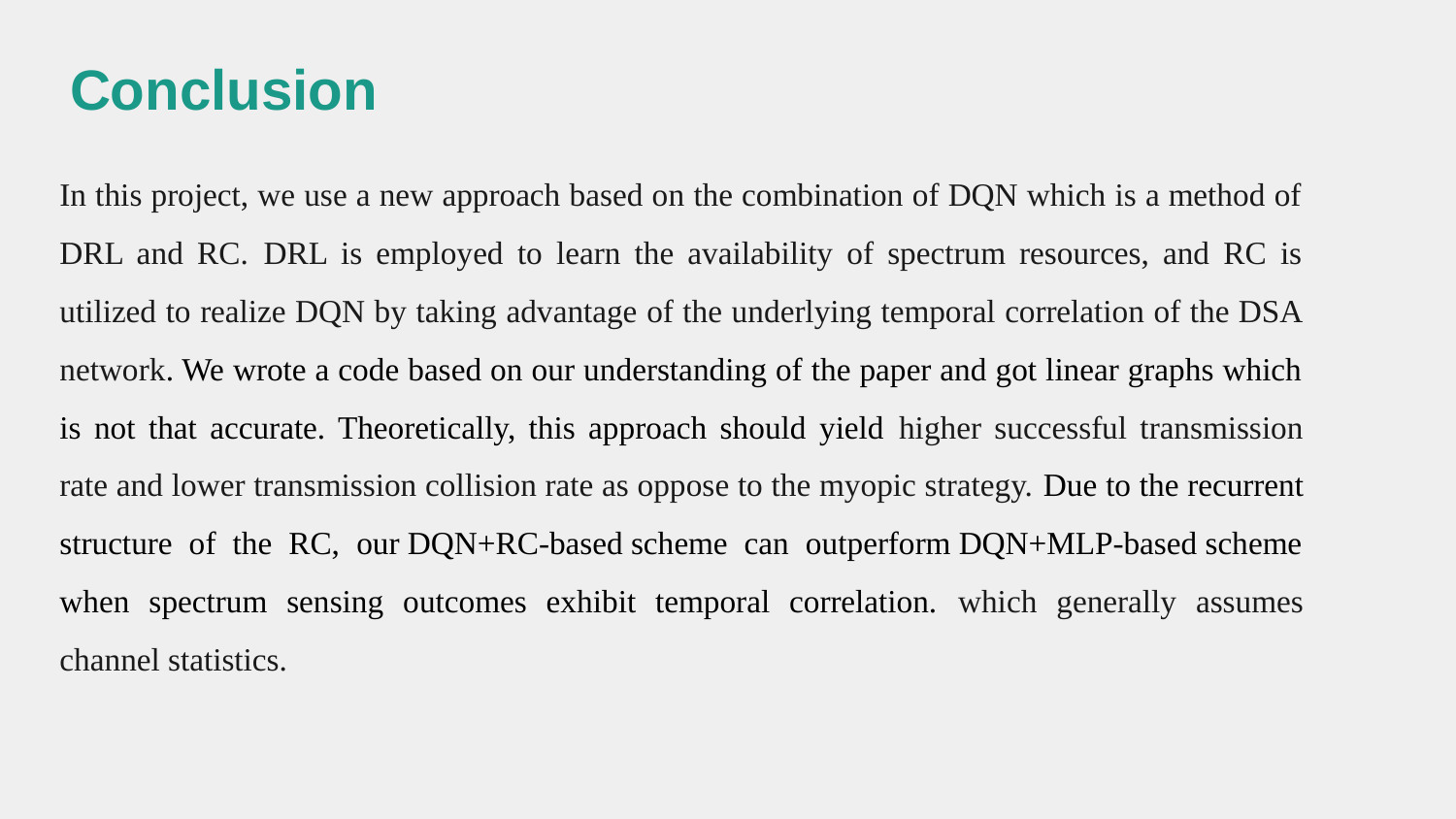

Conclusion
In this project, we use a new approach based on the combination of DQN which is a method of DRL and RC. DRL is employed to learn the availability of spectrum resources, and RC is utilized to realize DQN by taking advantage of the underlying temporal correlation of the DSA network. We wrote a code based on our understanding of the paper and got linear graphs which is not that accurate. Theoretically, this approach should yield higher successful transmission rate and lower transmission collision rate as oppose to the myopic strategy. Due to the recurrent structure of the RC, our DQN+RC-based scheme can outperform DQN+MLP-based scheme when spectrum sensing outcomes exhibit temporal correlation. which generally assumes channel statistics.